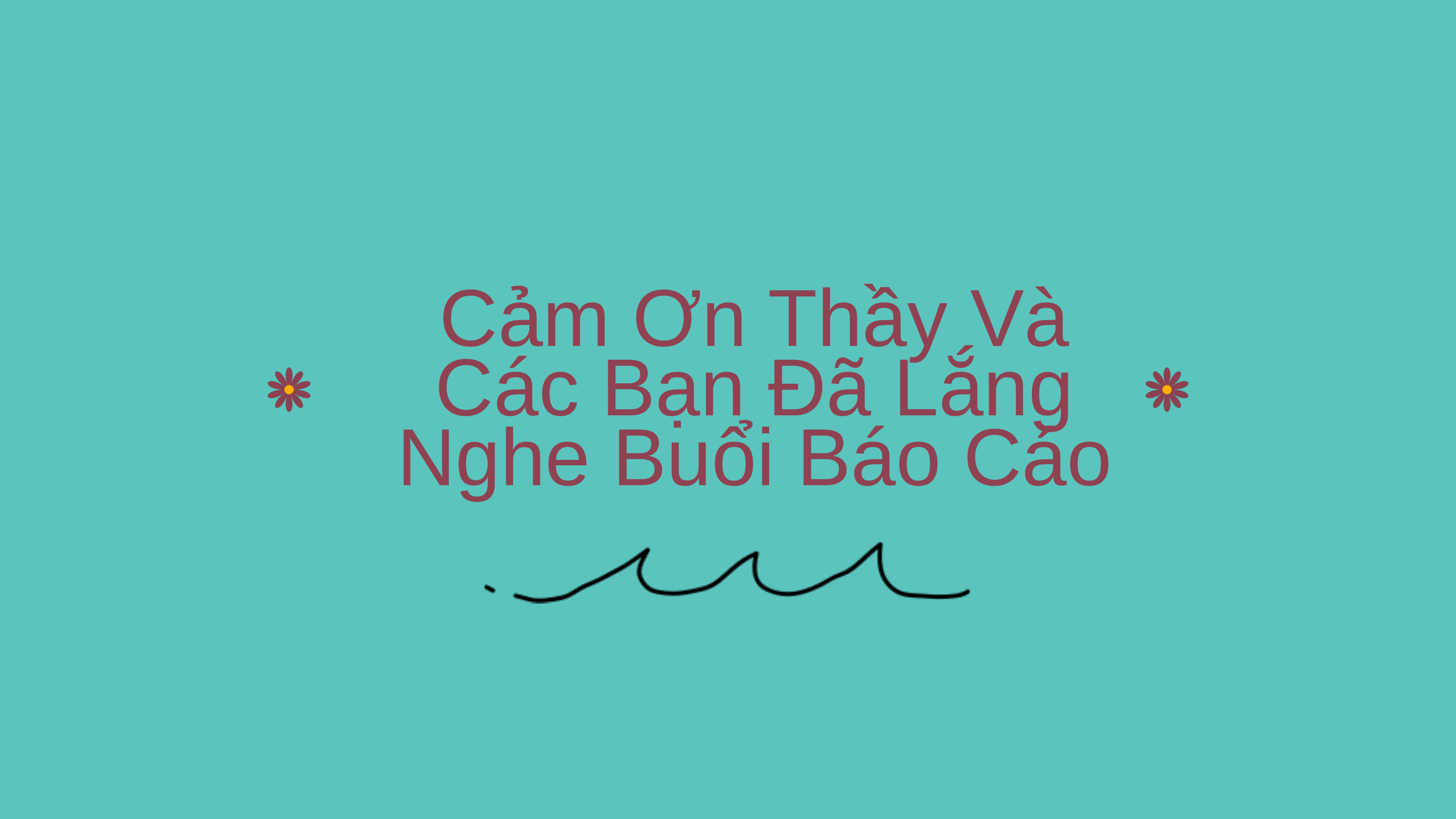

Cảm Ơn Thầy Và Các Bạn Đã Lắng Nghe Buổi Báo Cáo